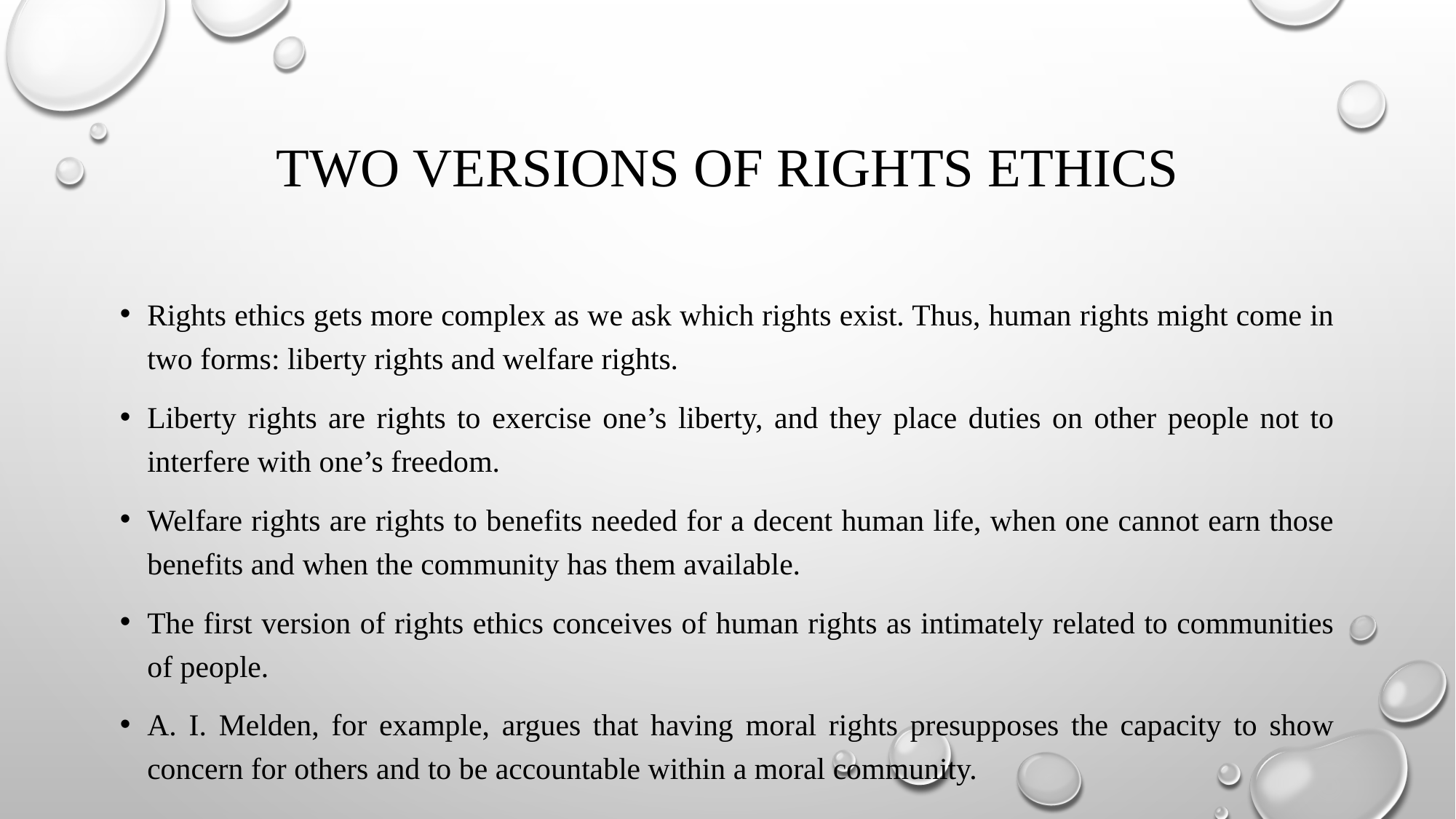

# Two versions of rights ethics
Rights ethics gets more complex as we ask which rights exist. Thus, human rights might come in two forms: liberty rights and welfare rights.
Liberty rights are rights to exercise one’s liberty, and they place duties on other people not to interfere with one’s freedom.
Welfare rights are rights to benefits needed for a decent human life, when one cannot earn those benefits and when the community has them available.
The first version of rights ethics conceives of human rights as intimately related to communities of people.
A. I. Melden, for example, argues that having moral rights presupposes the capacity to show concern for others and to be accountable within a moral community.